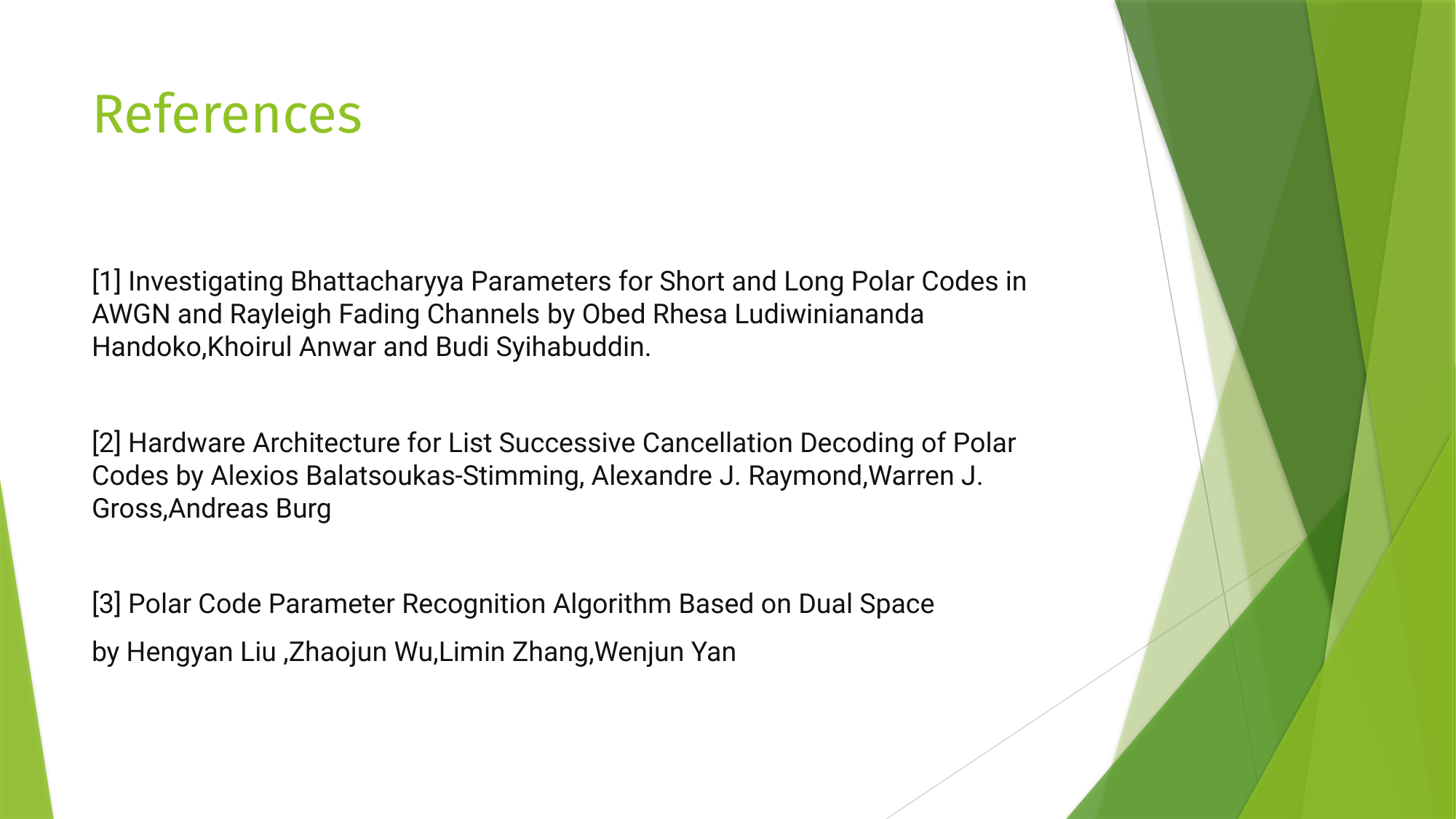

# References
[1] Investigating Bhattacharyya Parameters for Short and Long Polar Codes in AWGN and Rayleigh Fading Channels by Obed Rhesa Ludiwiniananda Handoko,Khoirul Anwar and Budi Syihabuddin.

[2] Hardware Architecture for List Successive Cancellation Decoding of Polar Codes by Alexios Balatsoukas-Stimming, Alexandre J. Raymond,Warren J. Gross,Andreas Burg

[3] Polar Code Parameter Recognition Algorithm Based on Dual Space
by Hengyan Liu ,Zhaojun Wu,Limin Zhang,Wenjun Yan